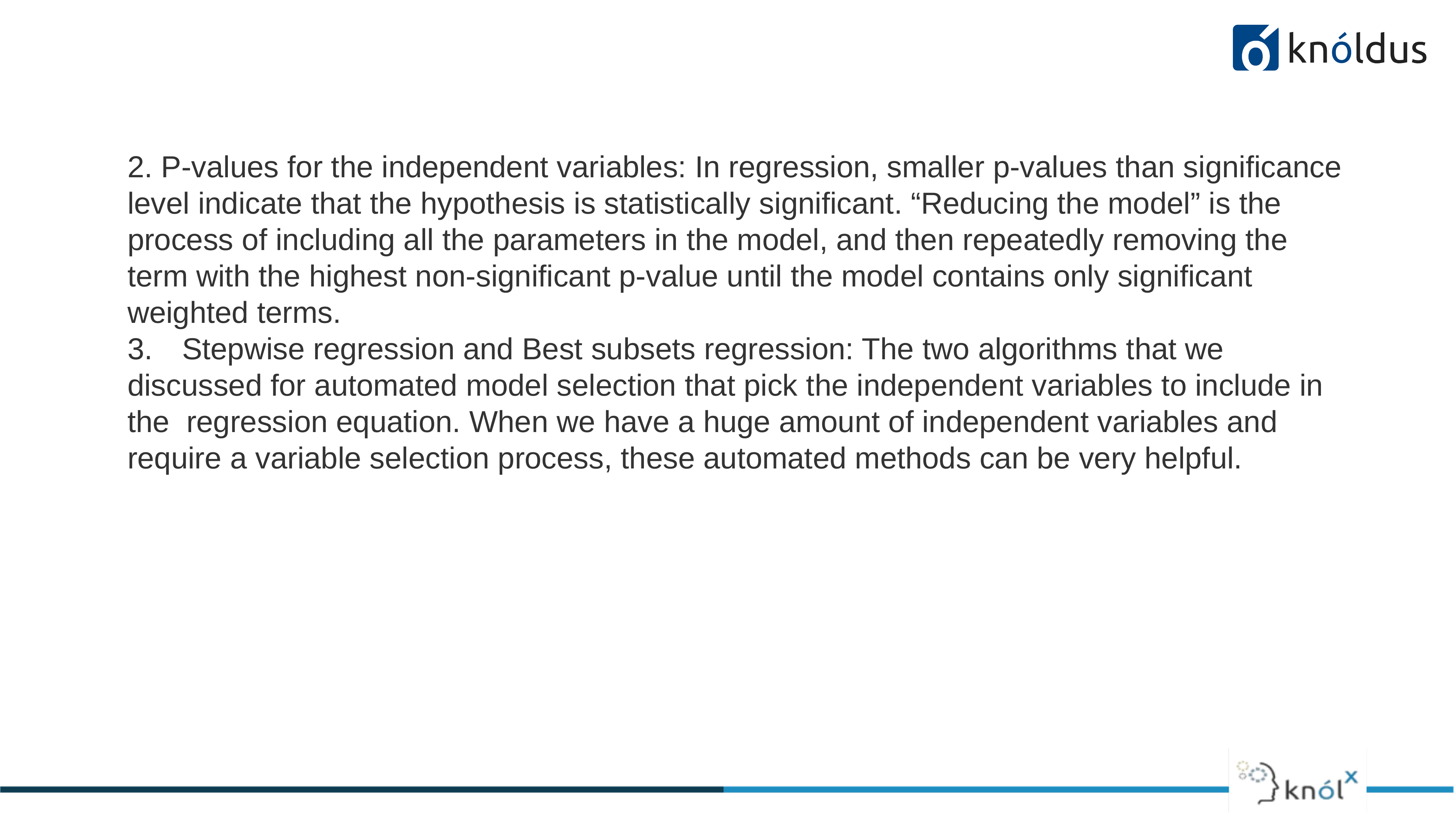

#

2. P-values for the independent variables: In regression, smaller p-values than significance level indicate that the hypothesis is statistically significant. “Reducing the model” is the process of including all the parameters in the model, and then repeatedly removing the term with the highest non-significant p-value until the model contains only significant weighted terms.
3.	Stepwise regression and Best subsets regression: The two algorithms that we discussed for automated model selection that pick the independent variables to include in the  regression equation. When we have a huge amount of independent variables and require a variable selection process, these automated methods can be very helpful.